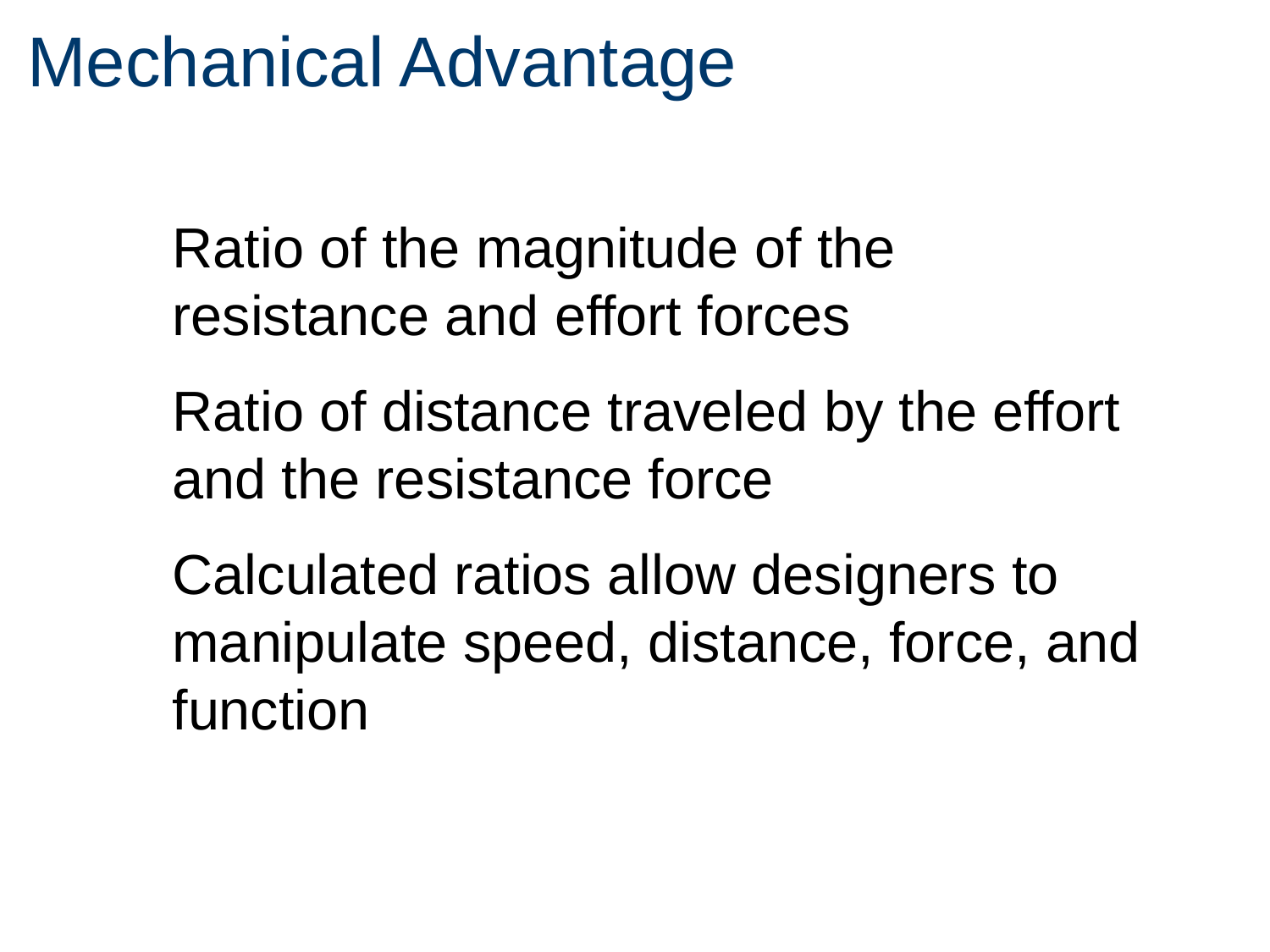

# Mechanical Advantage
Ratio of the magnitude of the resistance and effort forces
Ratio of distance traveled by the effort and the resistance force
Calculated ratios allow designers to manipulate speed, distance, force, and function